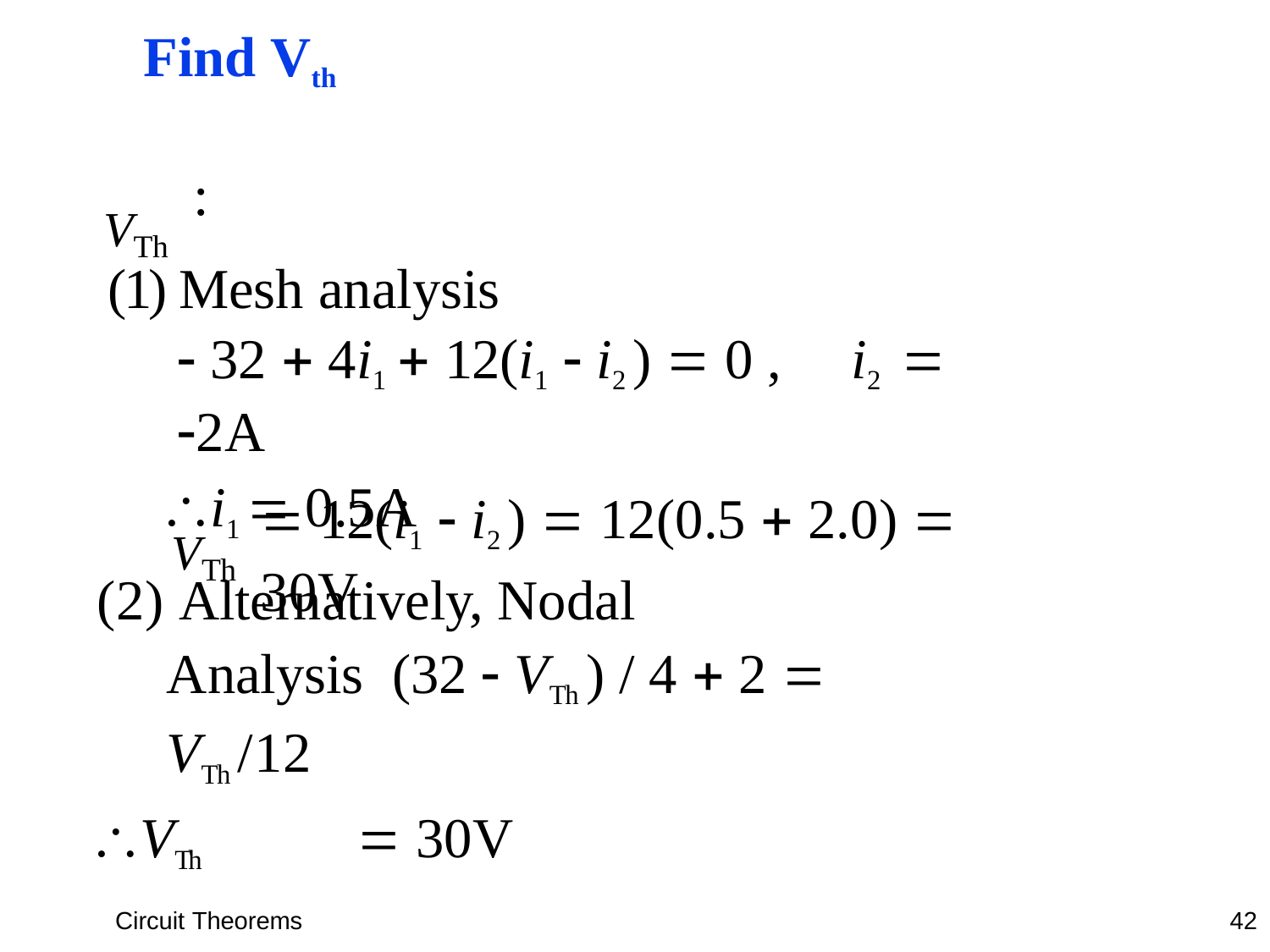

# Find Vth
:
VTh
(1) Mesh analysis
− 32 + 4i1  + 12(i1 − i2 ) = 0 ,	i2	= −2A
∴i1 = 0.5A
= 12(i1 − i2 ) = 12(0.5 + 2.0) = 30V
VTh
(2) Alternatively, Nodal Analysis  (32 − VTh ) / 4 + 2 = VTh /12
∴VTh	= 30V
Circuit Theorems
42